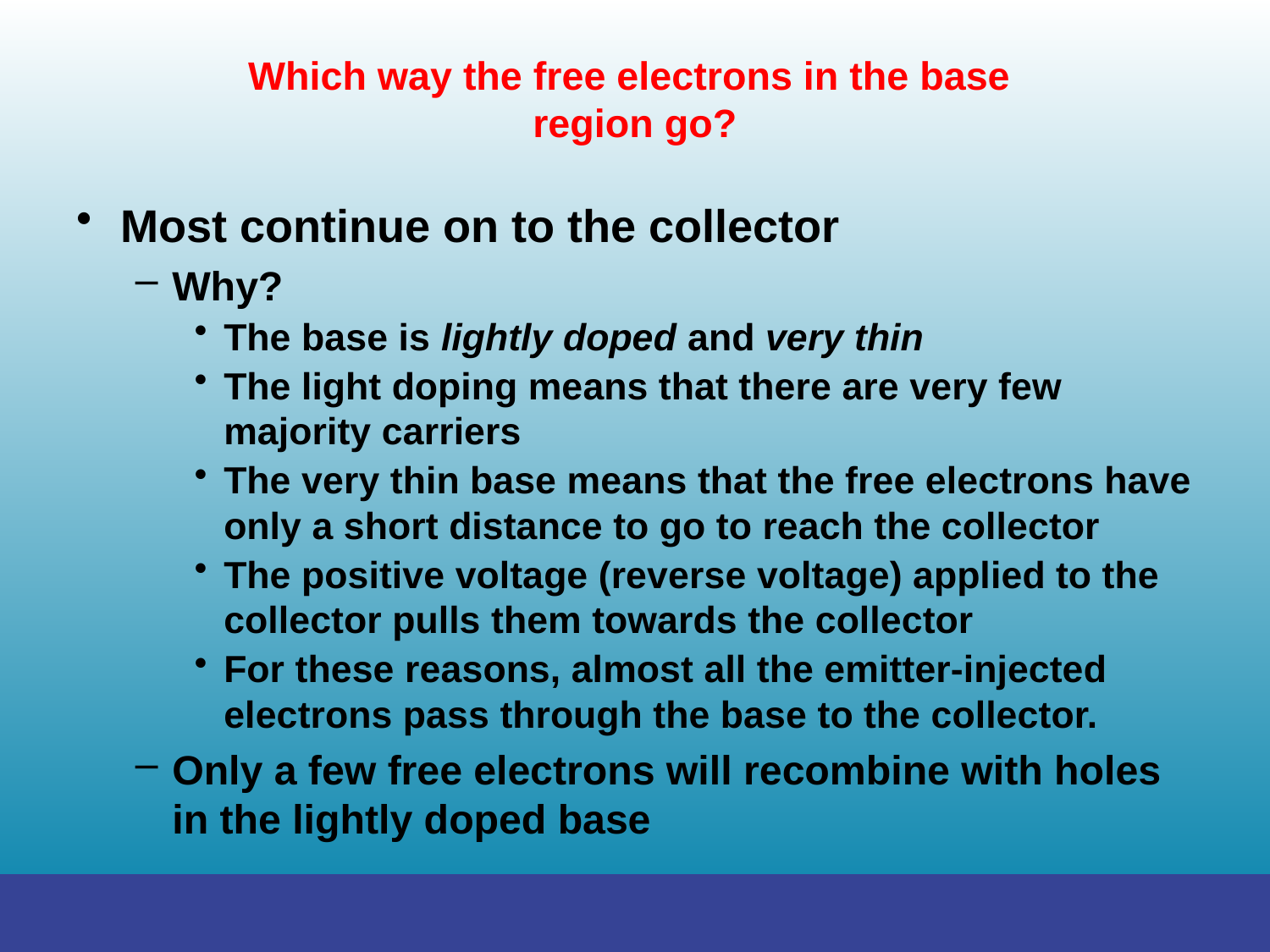

# Which way the free electrons in the base region go?
Most continue on to the col­lector
Why?
The base is lightly doped and very thin
The light doping means that there are very few majority carriers
The very thin base means that the free electrons have only a short distance to go to reach the collector
The positive voltage (reverse voltage) applied to the collector pulls them towards the collector
For these reasons, almost all the emitter-injected electrons pass through the base to the collector.
Only a few free electrons will recombine with holes in the lightly doped base